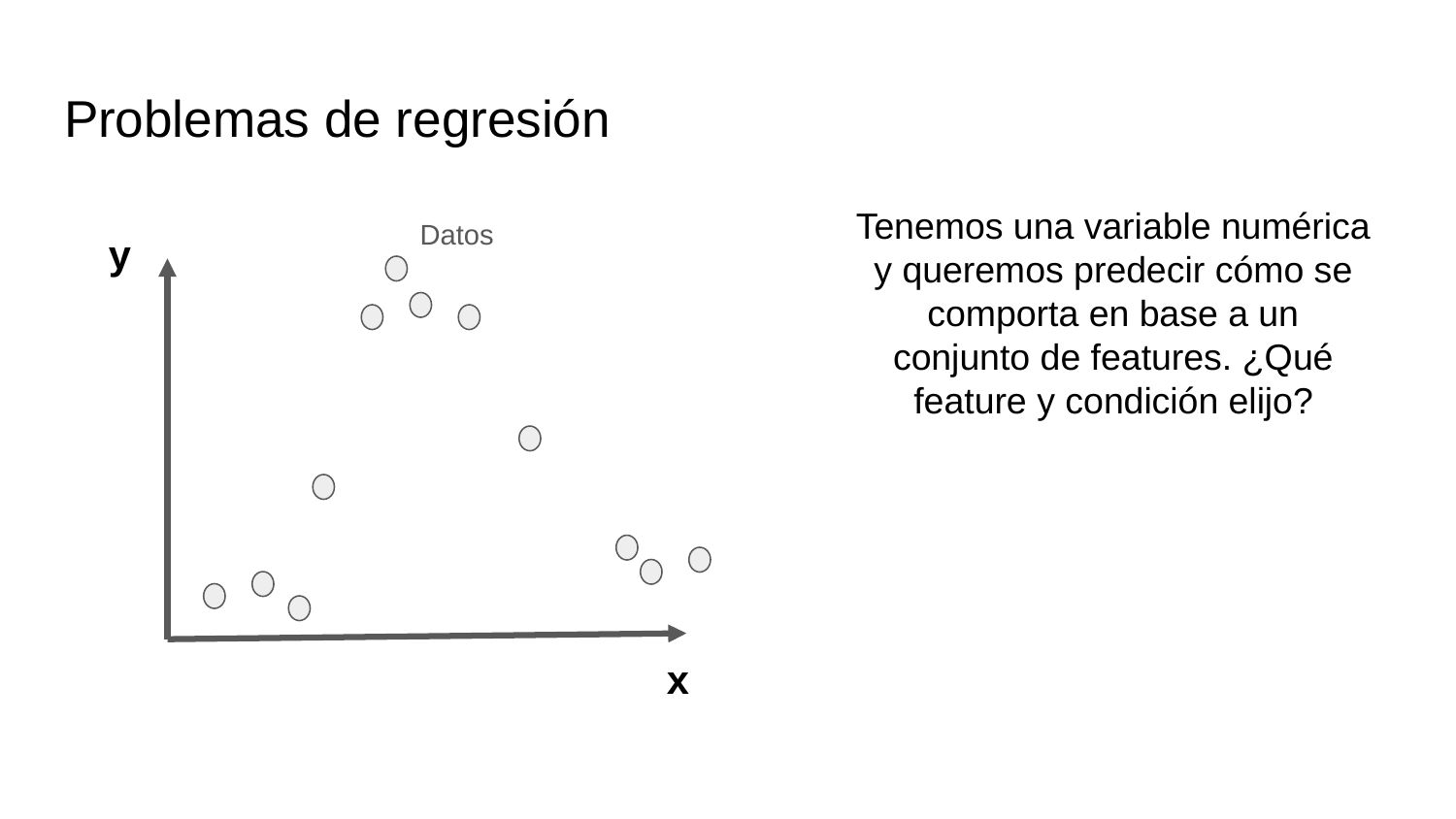

# Problemas de regresión
Tenemos una variable numérica y queremos predecir cómo se comporta en base a un conjunto de features. ¿Qué feature y condición elijo?
Datos
y

x